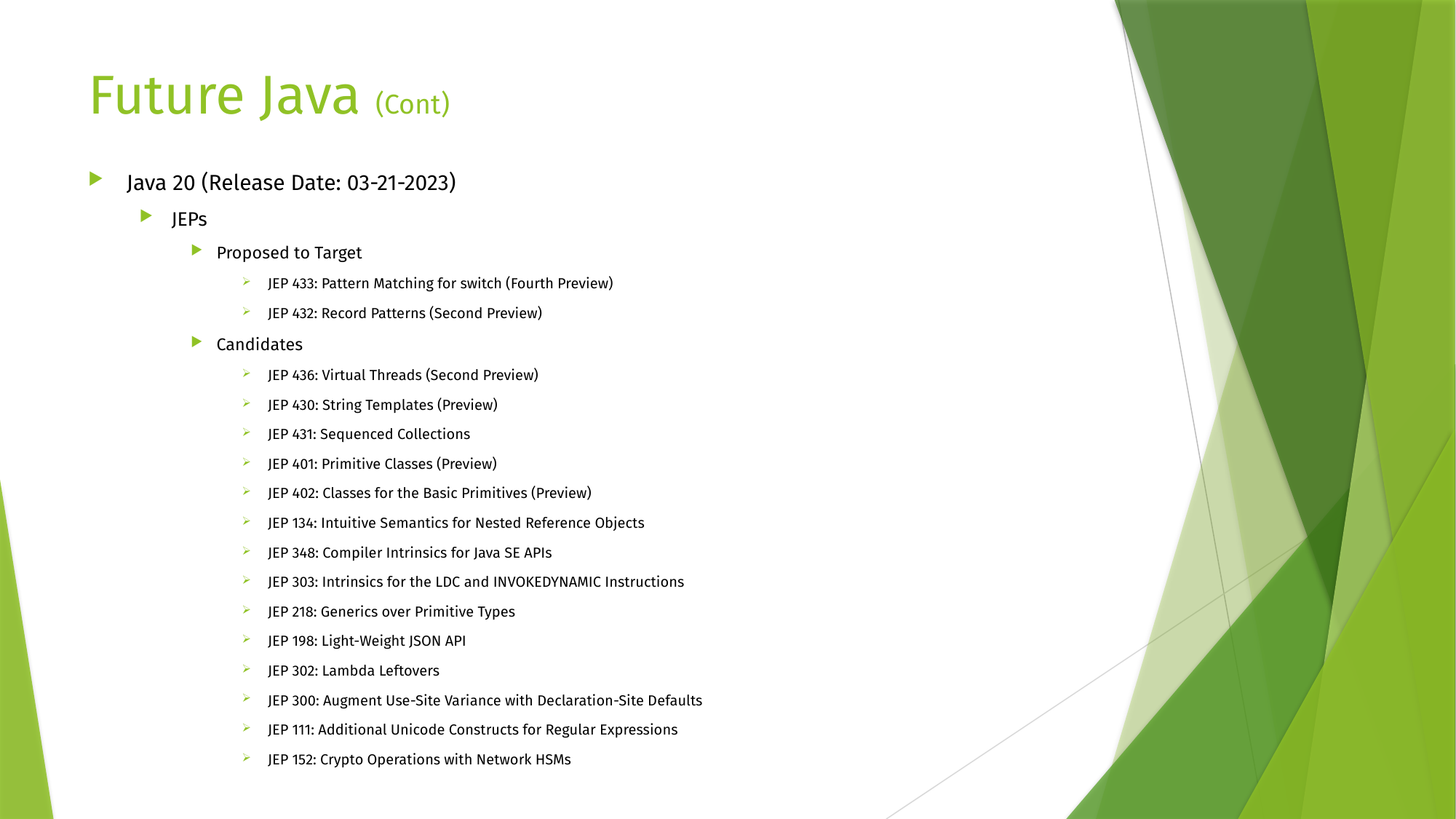

# Future Java (Cont)
Java 20 (Release Date: 03-21-2023)
JEPs
Proposed to Target
JEP 433: Pattern Matching for switch (Fourth Preview)
JEP 432: Record Patterns (Second Preview)
Candidates
JEP 436: Virtual Threads (Second Preview)
JEP 430: String Templates (Preview)
JEP 431: Sequenced Collections
JEP 401: Primitive Classes (Preview)
JEP 402: Classes for the Basic Primitives (Preview)
JEP 134: Intuitive Semantics for Nested Reference Objects
JEP 348: Compiler Intrinsics for Java SE APIs
JEP 303: Intrinsics for the LDC and INVOKEDYNAMIC Instructions
JEP 218: Generics over Primitive Types
JEP 198: Light-Weight JSON API
JEP 302: Lambda Leftovers
JEP 300: Augment Use-Site Variance with Declaration-Site Defaults
JEP 111: Additional Unicode Constructs for Regular Expressions
JEP 152: Crypto Operations with Network HSMs